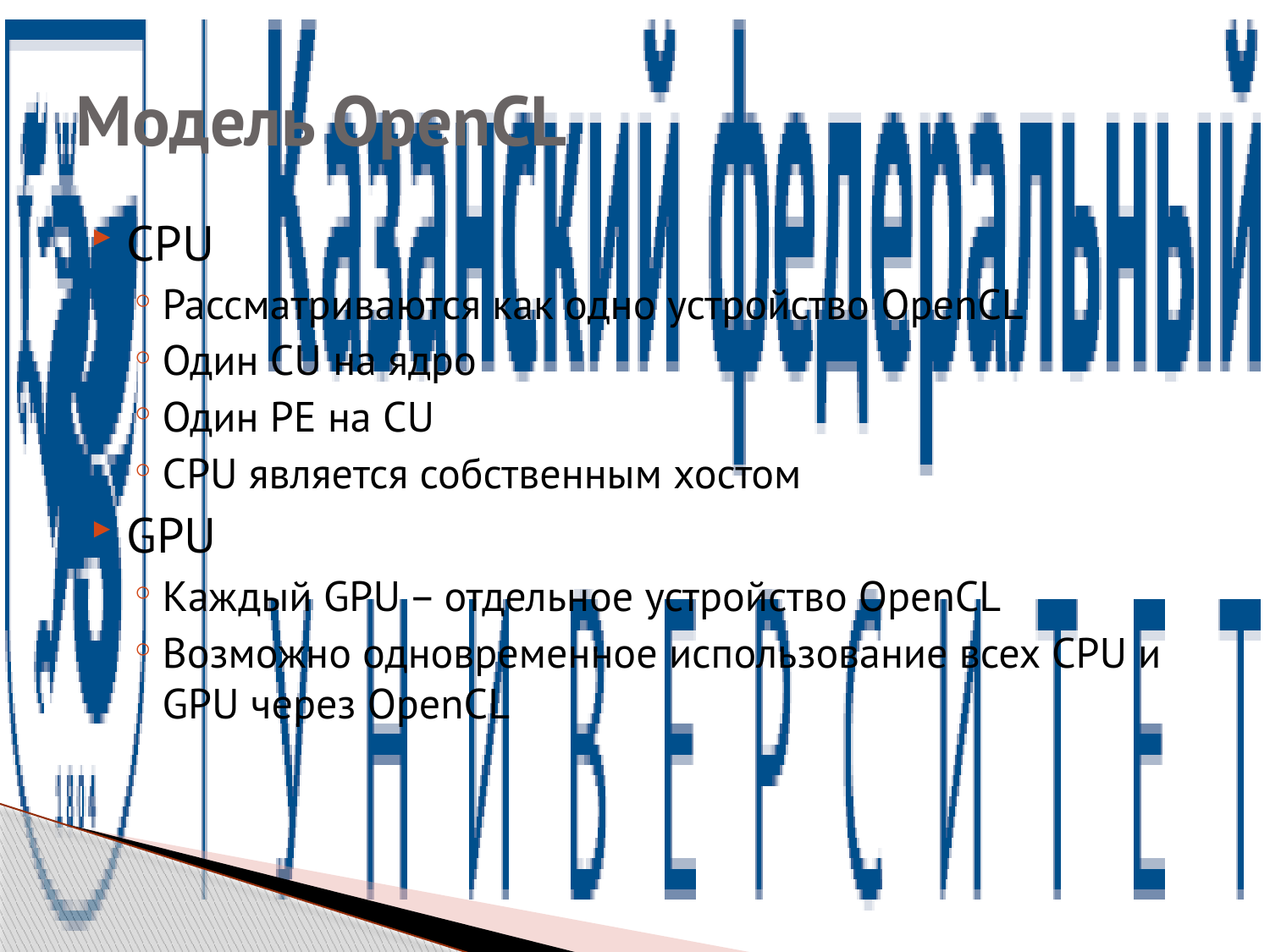

# Модель OpenCL
СPU
Рассматриваются как одно устройство OpenCL
Один CU на ядро
Один PE на CU
CPU является собственным хостом
GPU
Каждый GPU – отдельное устройство OpenCL
Возможно одновременное использование всех CPU и GPU через OpenCL